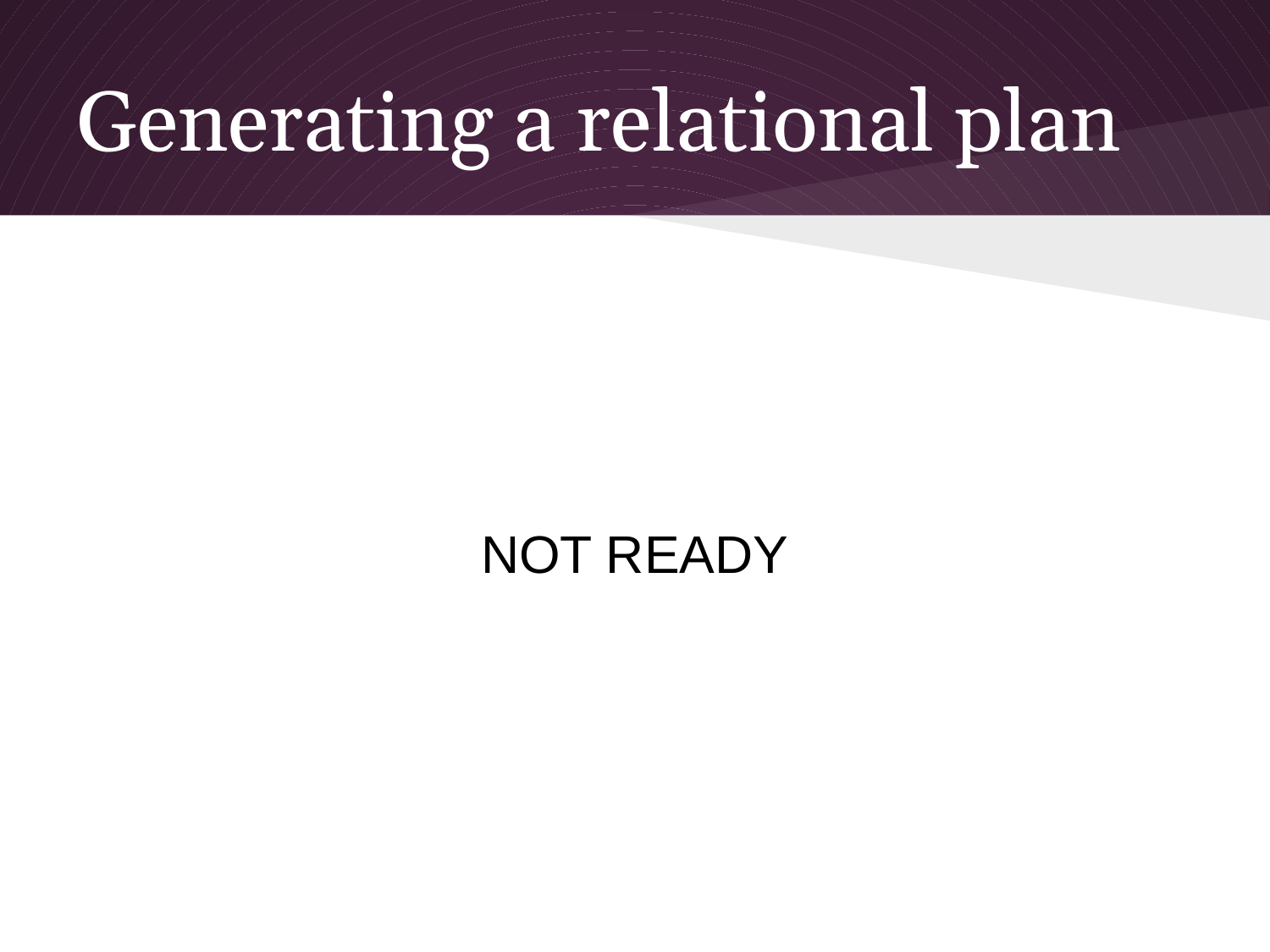

# Generating a relational plan
NOT READY